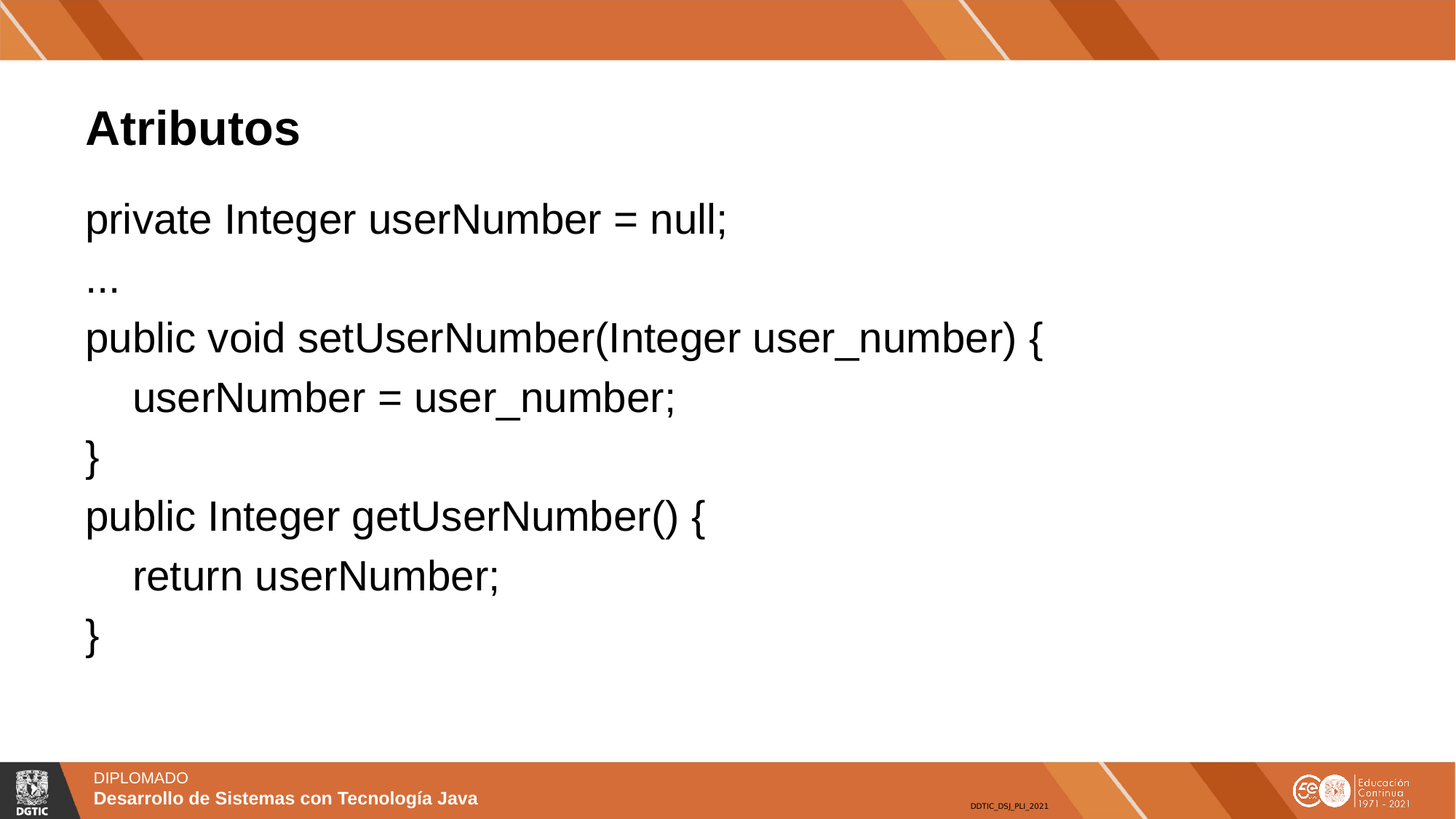

# Atributos
private Integer userNumber = null;
...
public void setUserNumber(Integer user_number) {
    userNumber = user_number;
}
public Integer getUserNumber() {
    return userNumber;
}